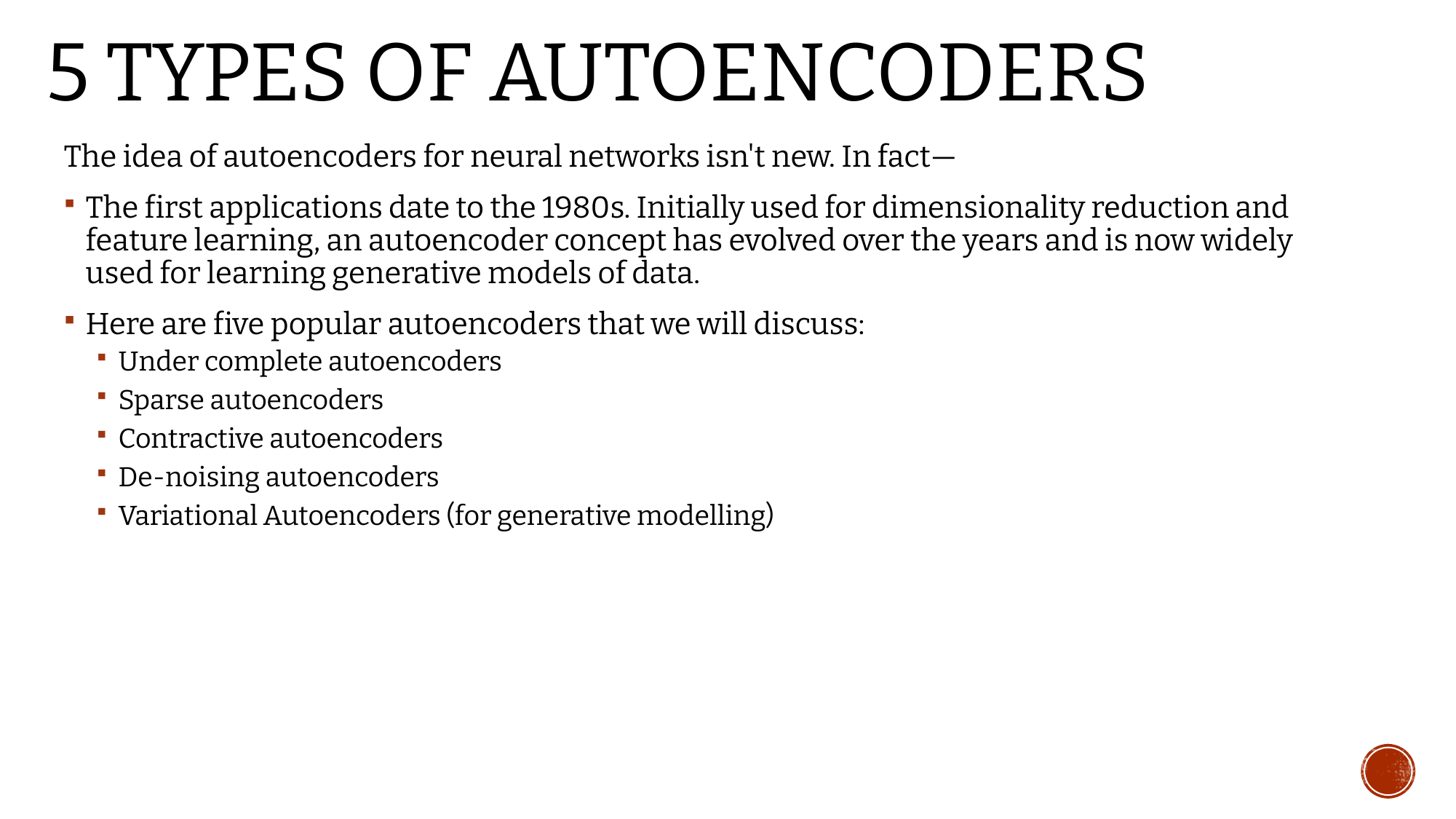

# 5 types of autoencoders
The idea of autoencoders for neural networks isn't new. In fact—
The first applications date to the 1980s. Initially used for dimensionality reduction and feature learning, an autoencoder concept has evolved over the years and is now widely used for learning generative models of data.
Here are five popular autoencoders that we will discuss:
Under complete autoencoders
Sparse autoencoders
Contractive autoencoders
De-noising autoencoders
Variational Autoencoders (for generative modelling)